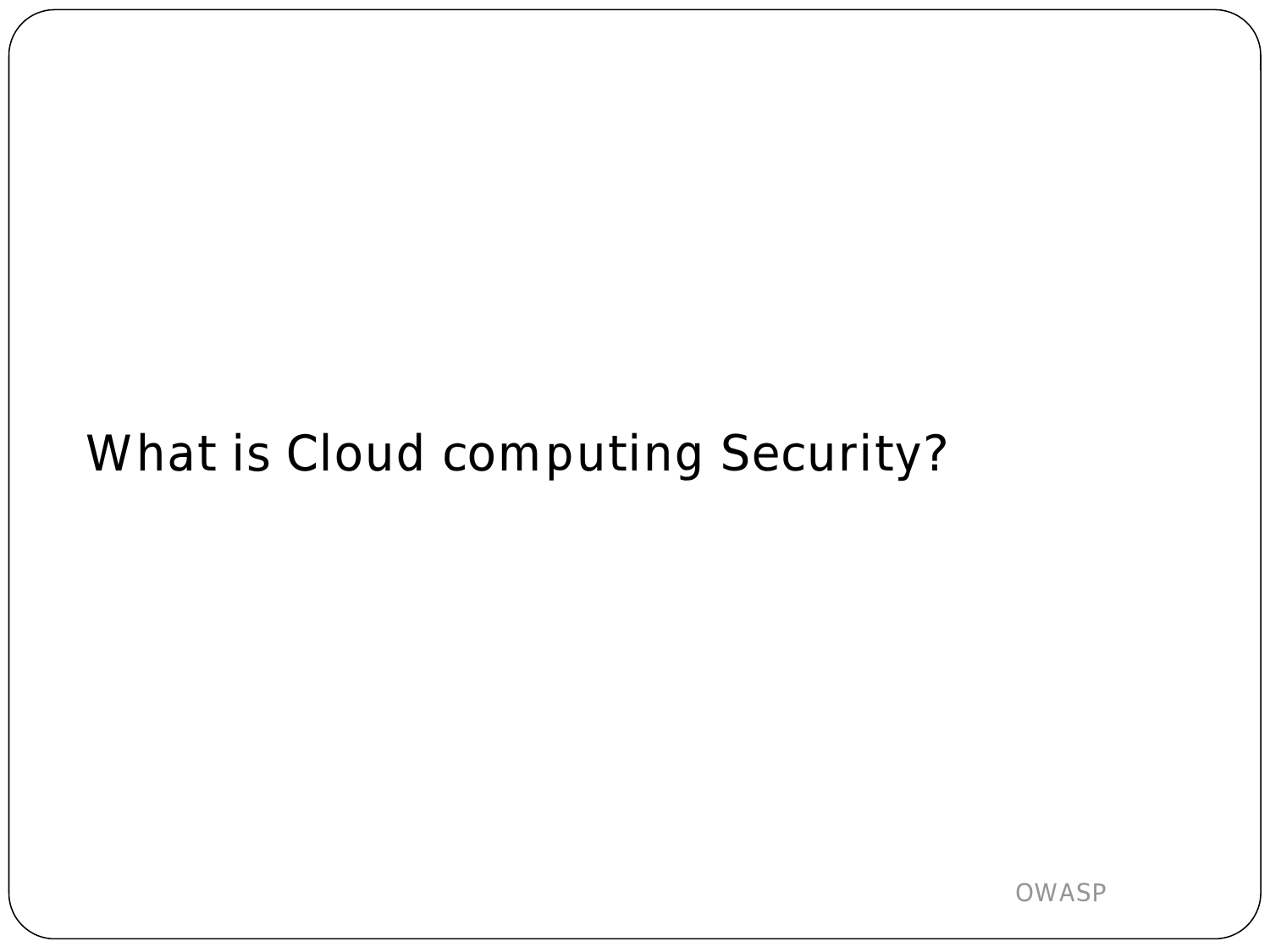

# What is Cloud computing Security?
OWASP